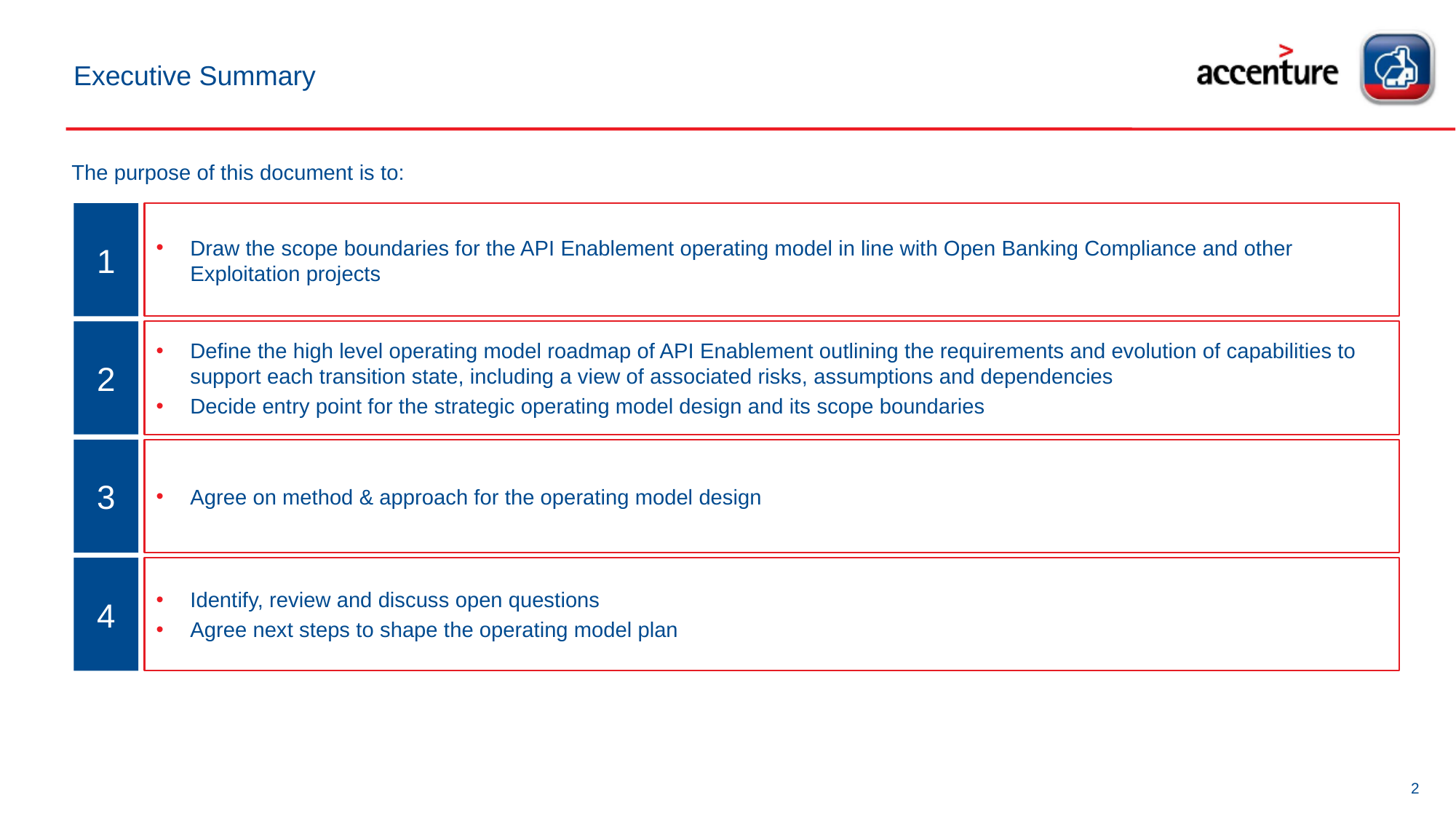

# Executive Summary
The purpose of this document is to:
1
Draw the scope boundaries for the API Enablement operating model in line with Open Banking Compliance and other Exploitation projects
2
Define the high level operating model roadmap of API Enablement outlining the requirements and evolution of capabilities to support each transition state, including a view of associated risks, assumptions and dependencies
Decide entry point for the strategic operating model design and its scope boundaries
3
Agree on method & approach for the operating model design
4
Identify, review and discuss open questions
Agree next steps to shape the operating model plan
2